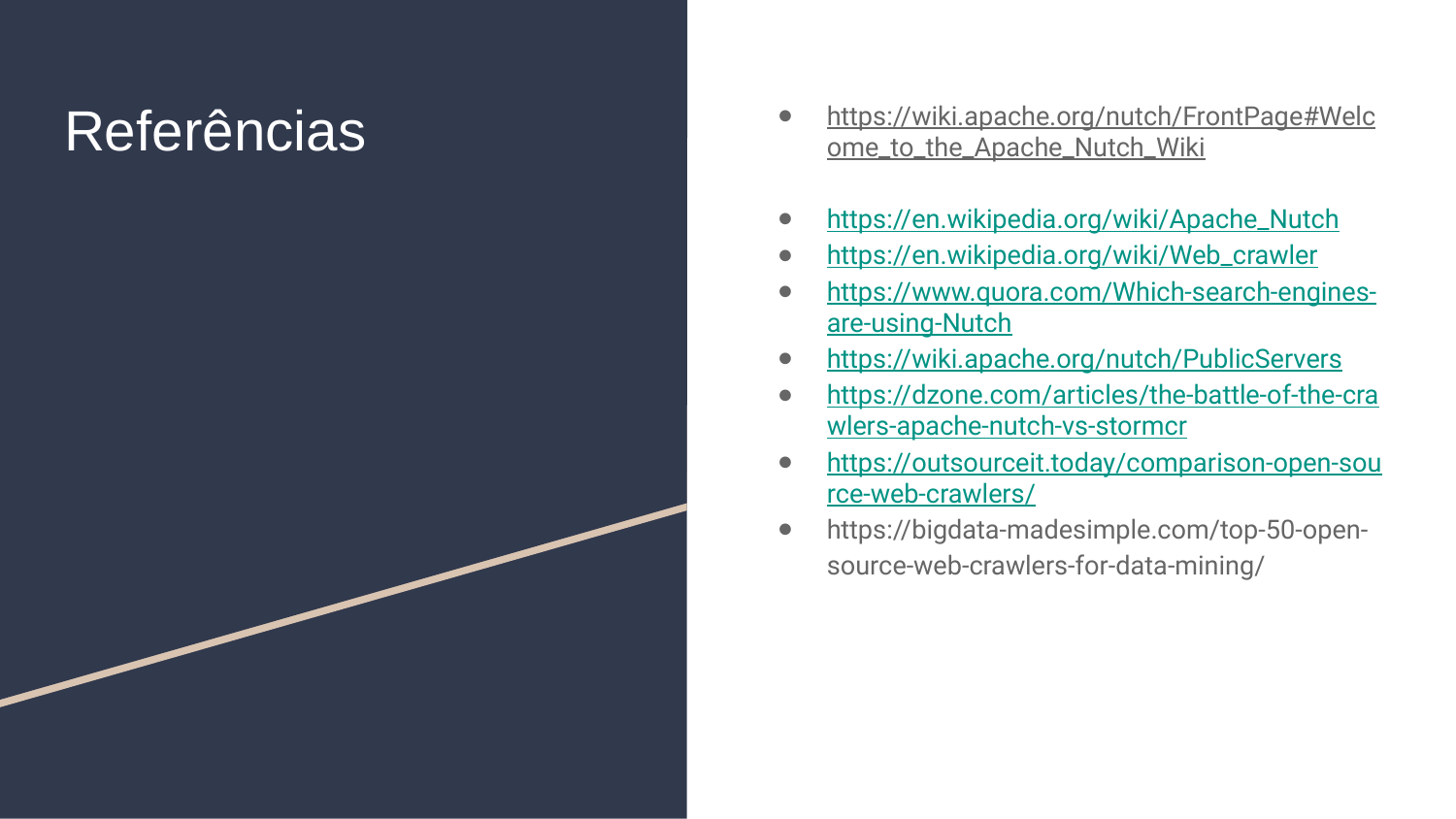

# Referências
https://wiki.apache.org/nutch/FrontPage#Welcome_to_the_Apache_Nutch_Wiki
https://en.wikipedia.org/wiki/Apache_Nutch
https://en.wikipedia.org/wiki/Web_crawler
https://www.quora.com/Which-search-engines-are-using-Nutch
https://wiki.apache.org/nutch/PublicServers
https://dzone.com/articles/the-battle-of-the-crawlers-apache-nutch-vs-stormcr
https://outsourceit.today/comparison-open-source-web-crawlers/
https://bigdata-madesimple.com/top-50-open-source-web-crawlers-for-data-mining/